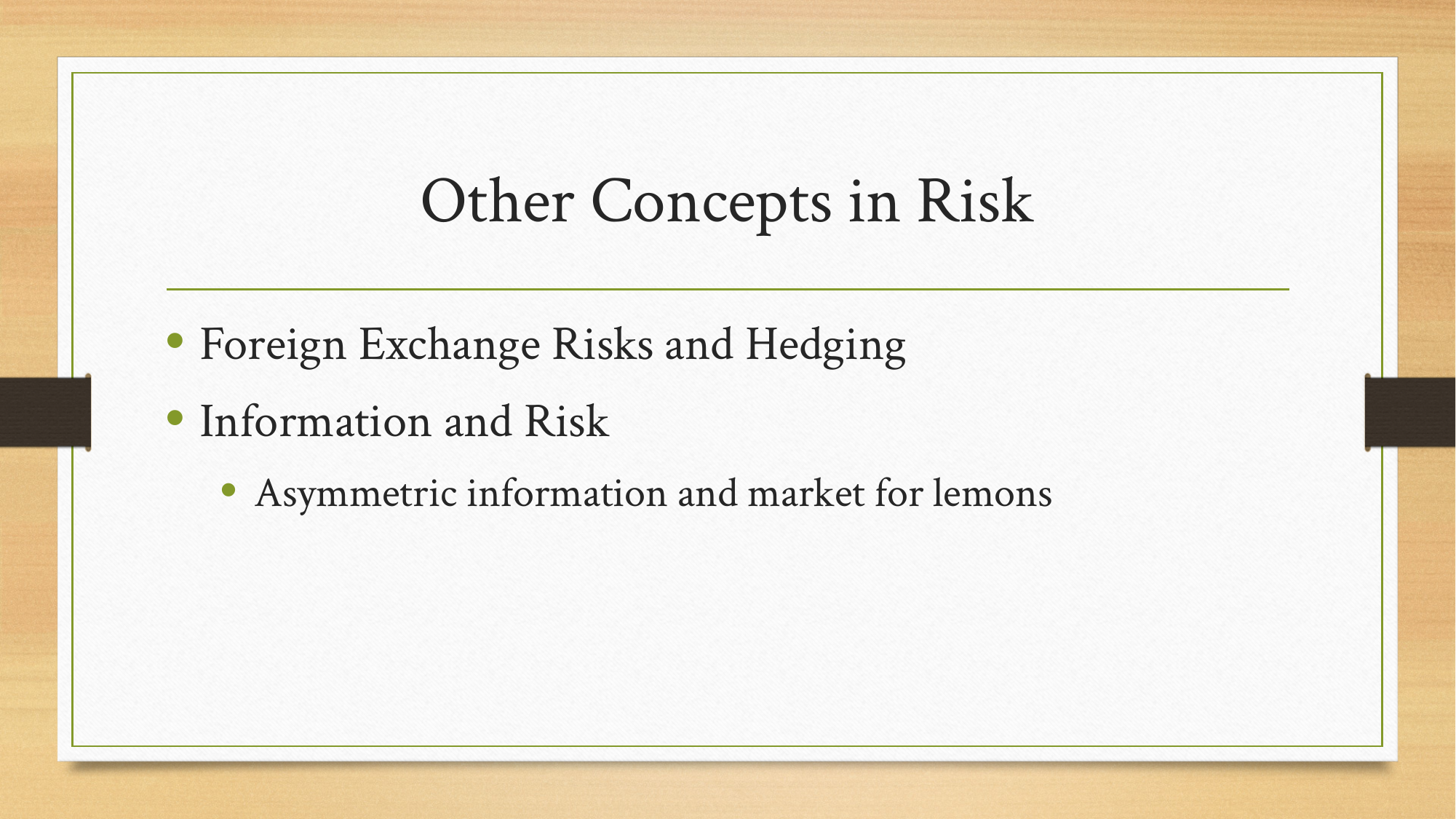

# Other Concepts in Risk
Foreign Exchange Risks and Hedging
Information and Risk
Asymmetric information and market for lemons